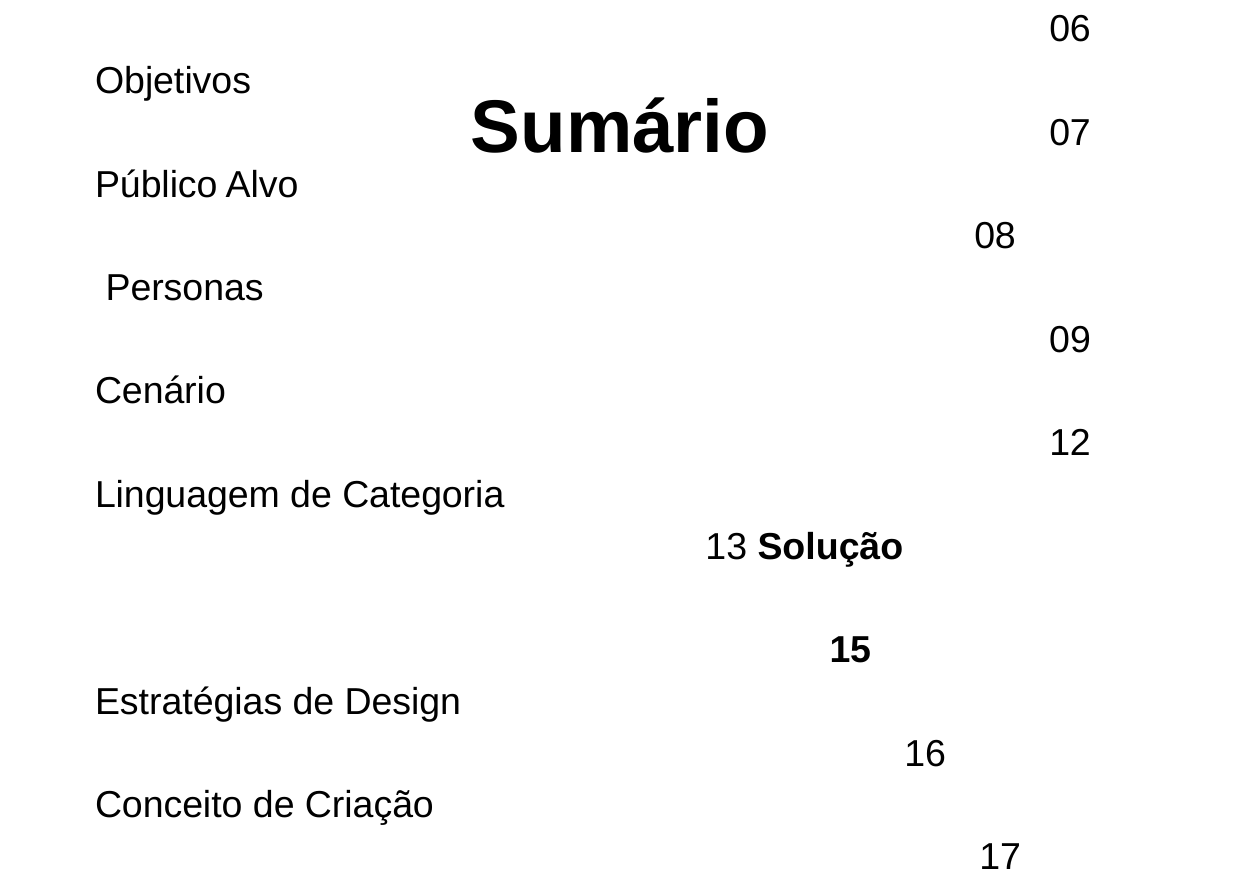

Sumário

Apresentação 											05
Problema 												06
Objetivos 												07
Público Alvo 											08
 Personas 												 09
Cenário 													12
Linguagem de Categoria 	 								 13 Solução 											     	 15
Estratégias de Design 									 16
Conceito de Criação 										 17
Produto 													 18
Descrição do Produto 									 19